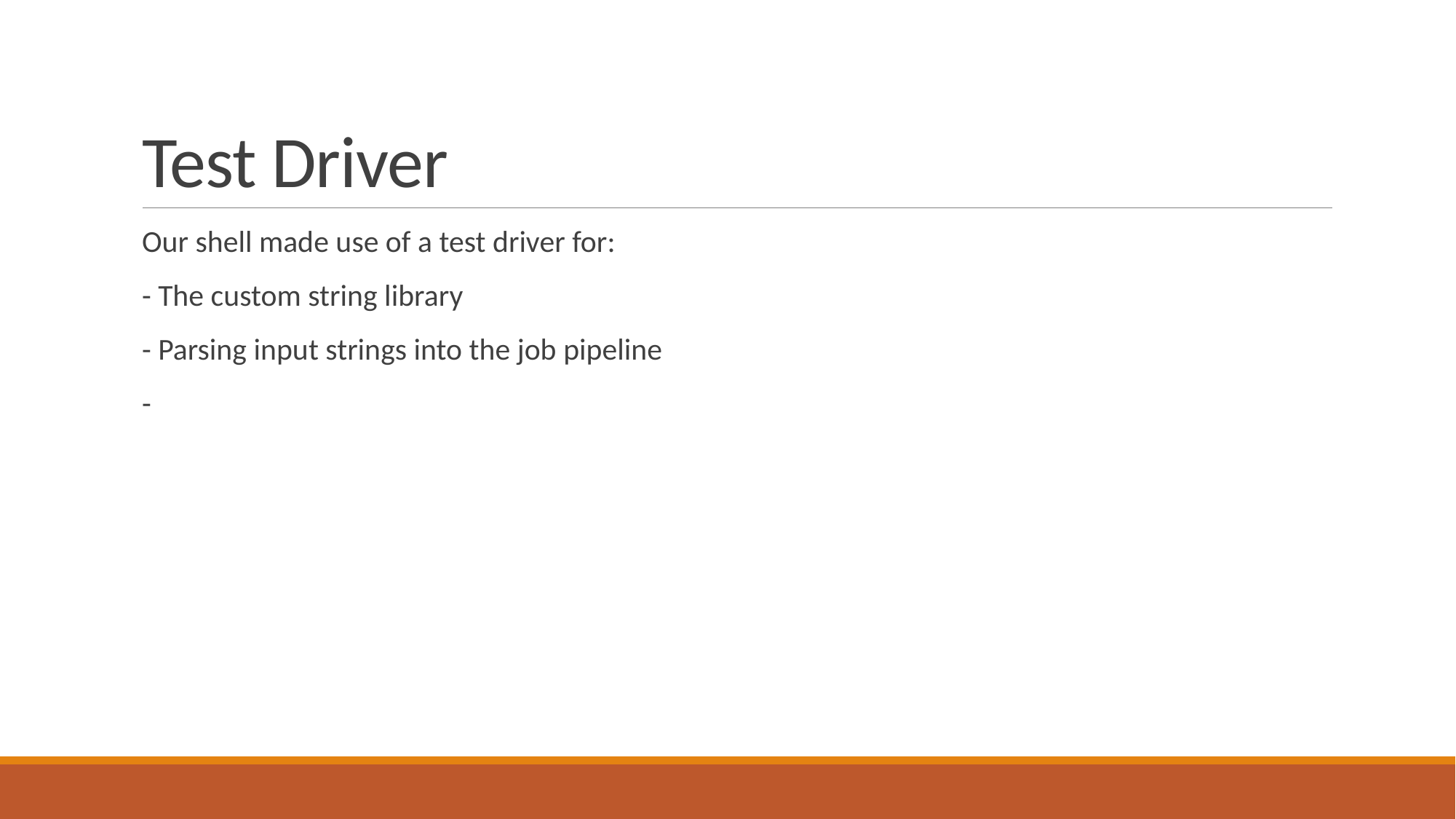

# Test Driver
Our shell made use of a test driver for:
- The custom string library
- Parsing input strings into the job pipeline
-